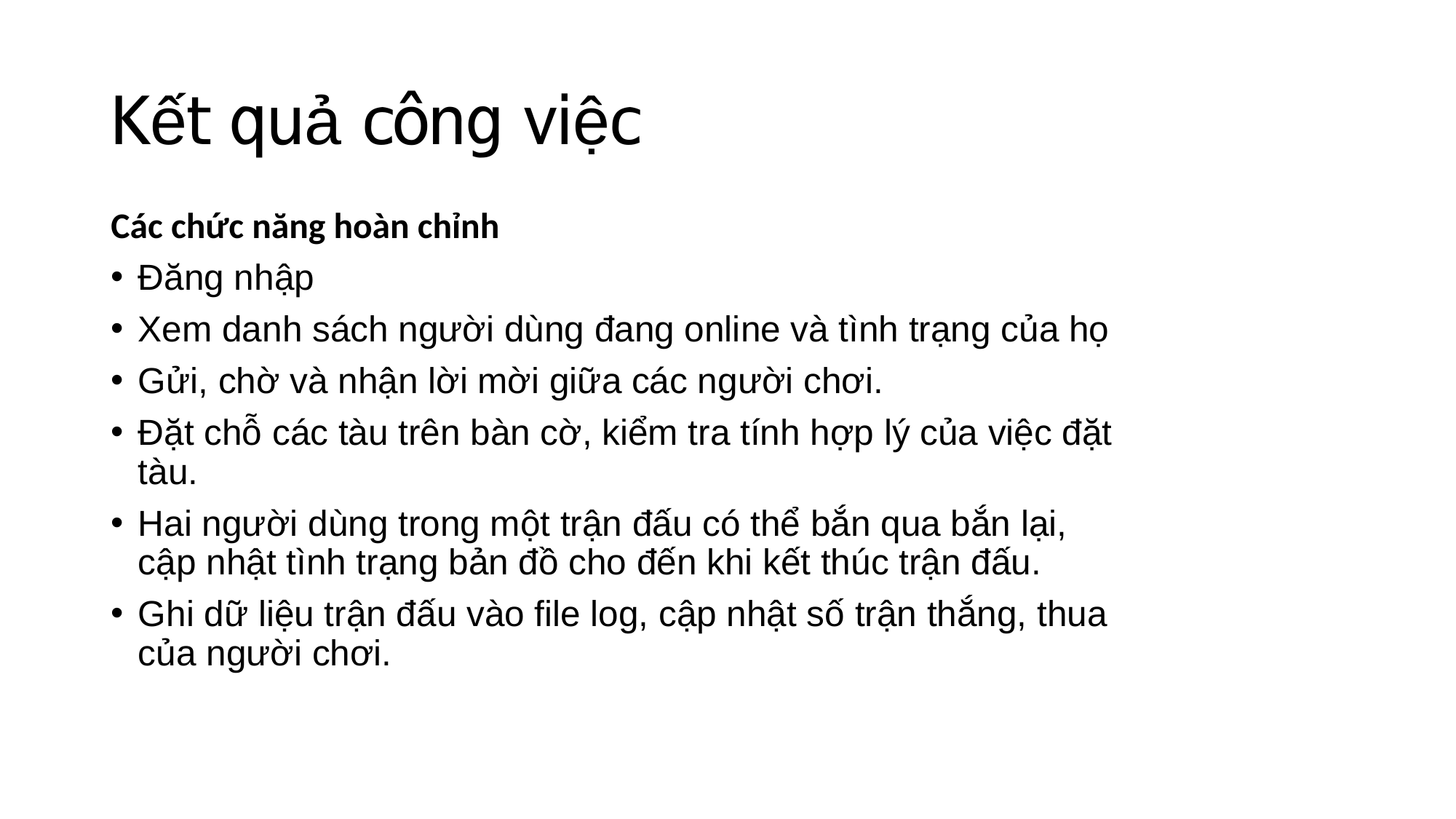

# Kết quả công việc
Các chức năng hoàn chỉnh
Đăng nhập
Xem danh sách người dùng đang online và tình trạng của họ
Gửi, chờ và nhận lời mời giữa các người chơi.
Đặt chỗ các tàu trên bàn cờ, kiểm tra tính hợp lý của việc đặt tàu.
Hai người dùng trong một trận đấu có thể bắn qua bắn lại, cập nhật tình trạng bản đồ cho đến khi kết thúc trận đấu.
Ghi dữ liệu trận đấu vào file log, cập nhật số trận thắng, thua của người chơi.